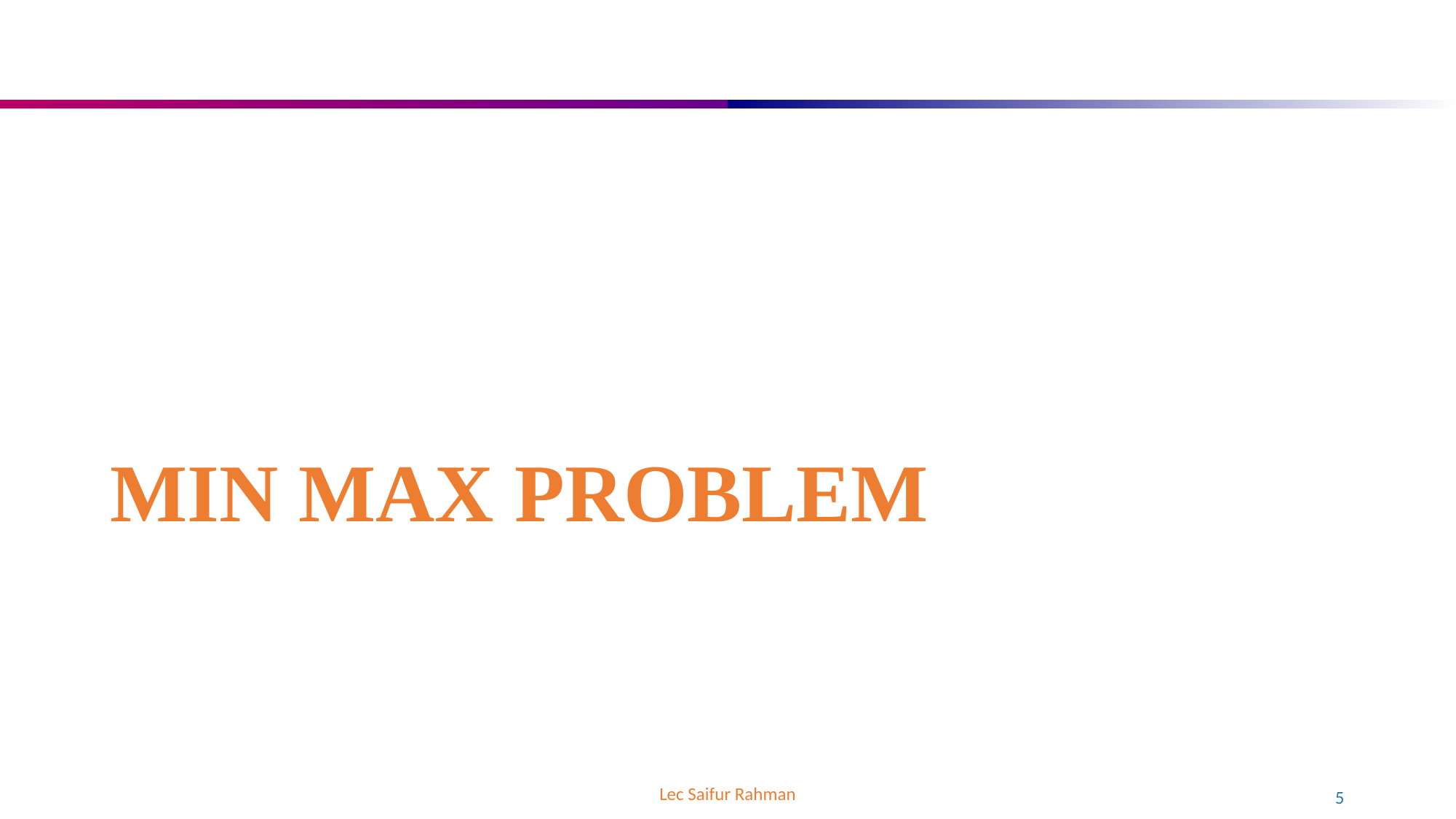

# MIN MAX PROBLEM

Lec Saifur Rahman
5